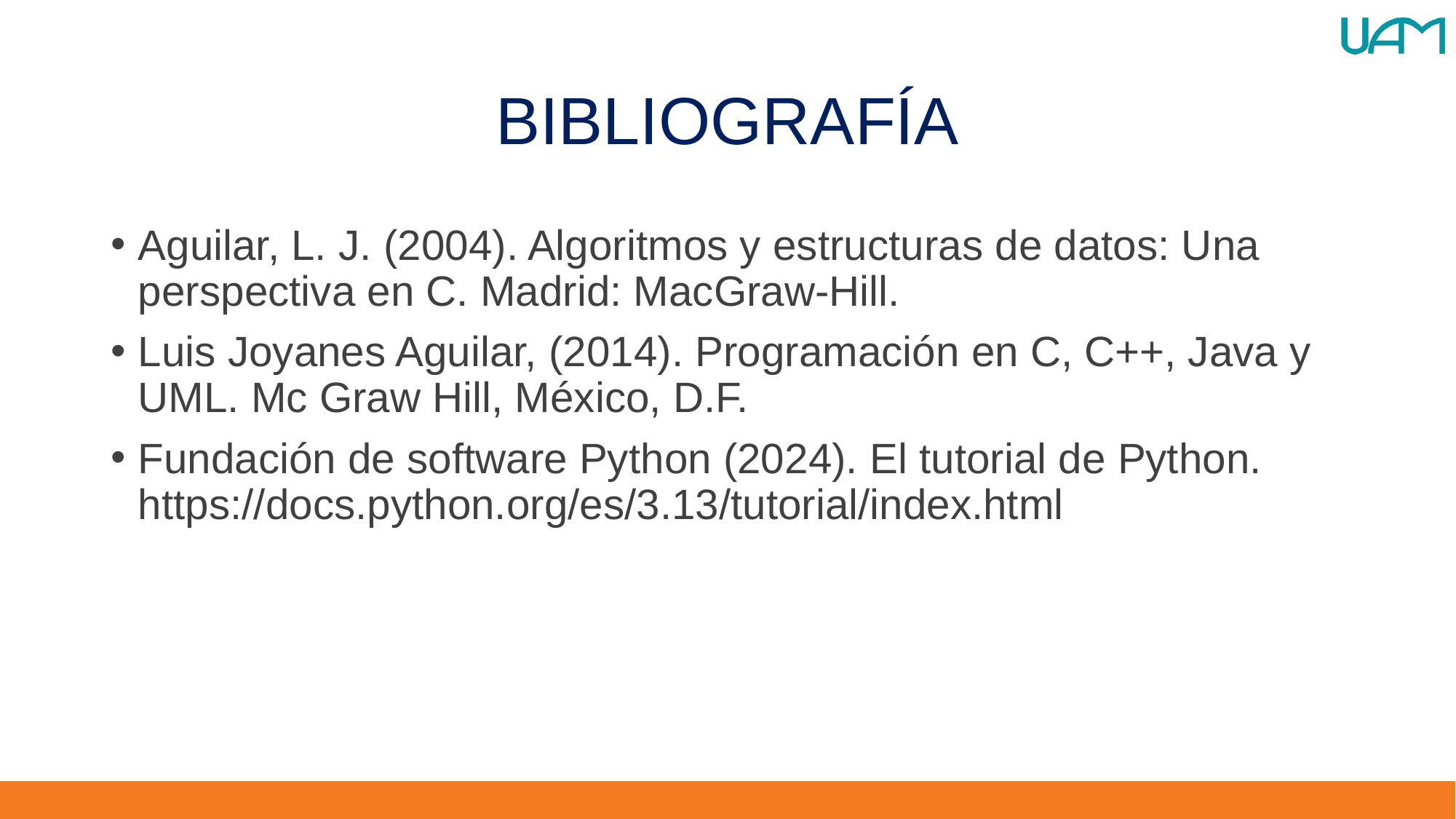

# BIBLIOGRAFÍA
Aguilar, L. J. (2004). Algoritmos y estructuras de datos: Una perspectiva en C. Madrid: MacGraw-Hill.
Luis Joyanes Aguilar, (2014). Programación en C, C++, Java y UML. Mc Graw Hill, México, D.F.
Fundación de software Python (2024). El tutorial de Python. https://docs.python.org/es/3.13/tutorial/index.html